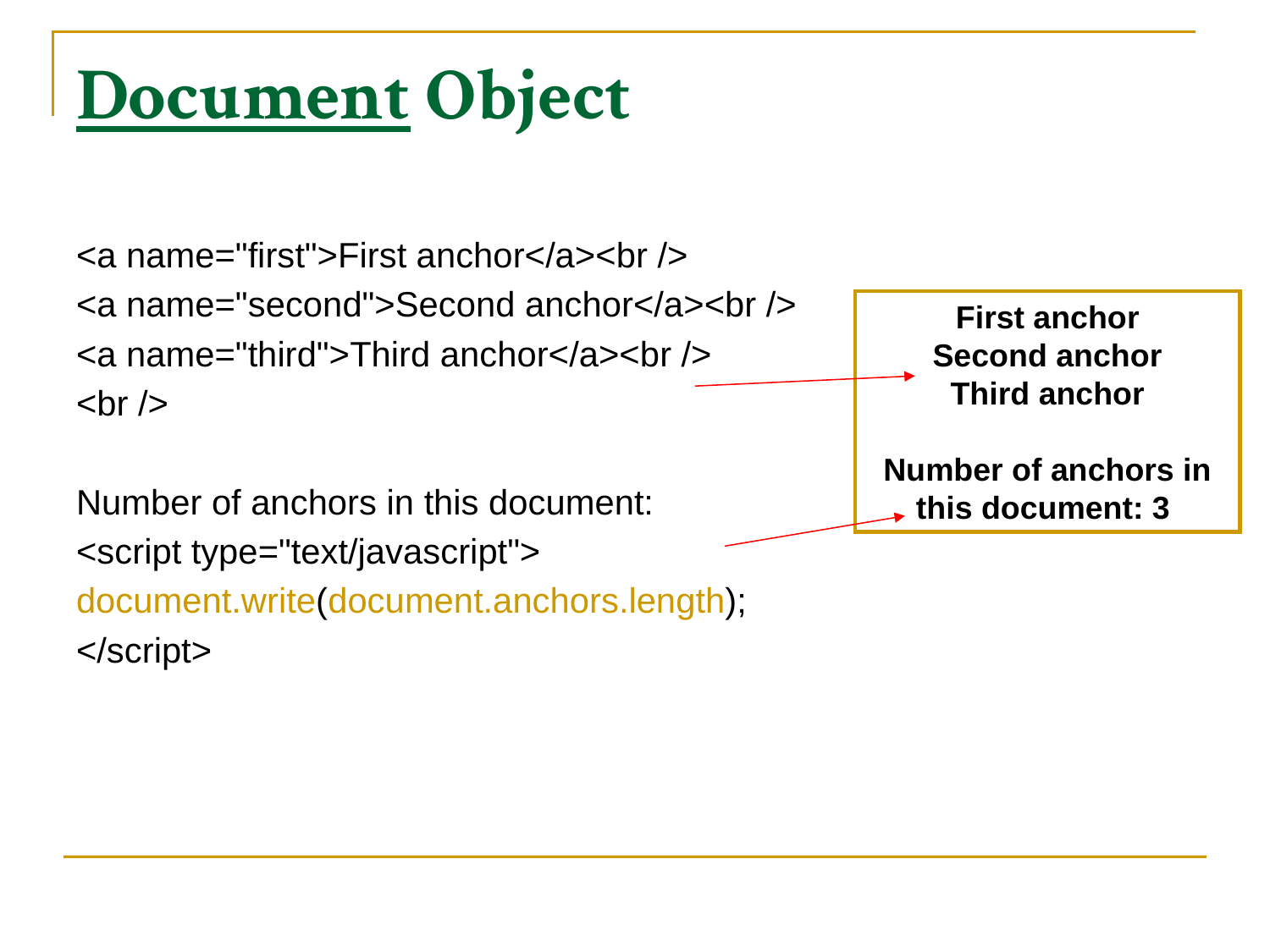

# Document Object
<a name="first">First anchor</a><br />
<a name="second">Second anchor</a><br />
<a name="third">Third anchor</a><br />
<br />

Number of anchors in this document:
<script type="text/javascript">
document.write(document.anchors.length);
</script>
First anchor
Second anchor
Third anchor
Number of anchors in this document: 3